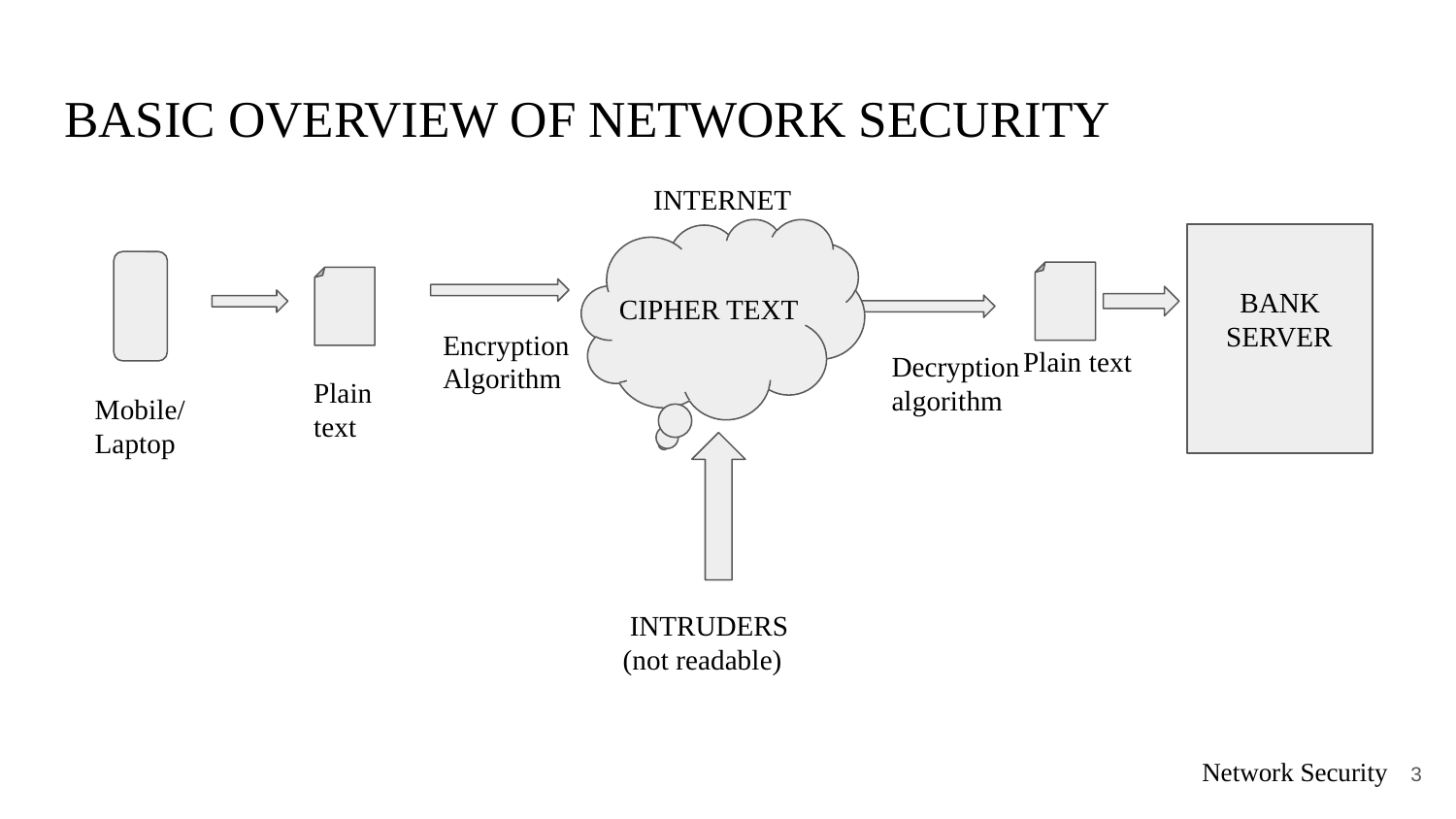

# BASIC OVERVIEW OF NETWORK SECURITY

        INTERNET

  BANK
SERVER
CIPHER TEXT

Encryption
Algorithm
Plain text
Decryption algorithm
 Mobile/
Laptop
Plain
text

         INTRUDERS
        (not readable)
3